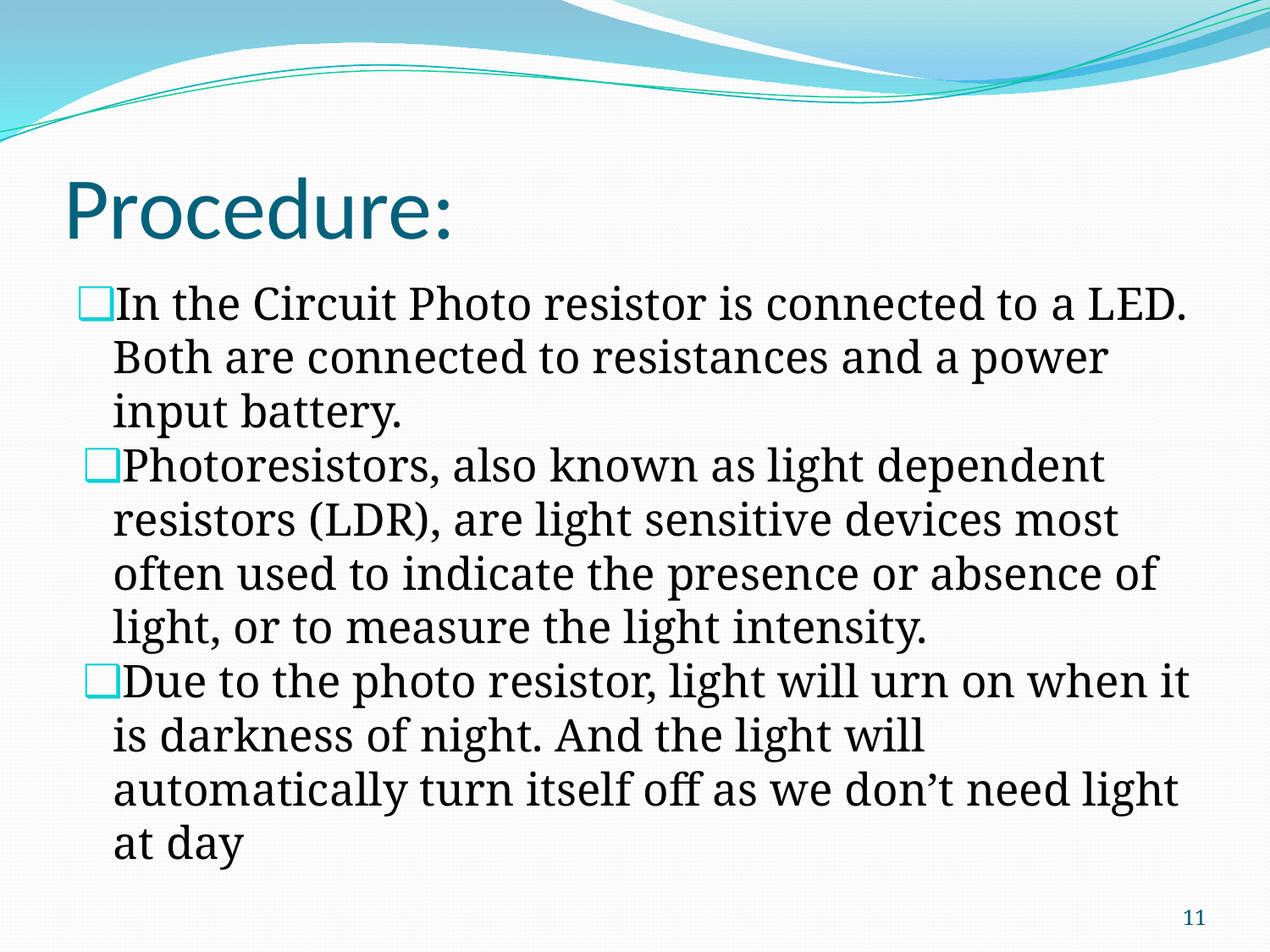

# Procedure:
In the Circuit Photo resistor is connected to a LED. Both are connected to resistances and a power input battery.
Photoresistors, also known as light dependent resistors (LDR), are light sensitive devices most often used to indicate the presence or absence of light, or to measure the light intensity.
Due to the photo resistor, light will urn on when it is darkness of night. And the light will automatically turn itself off as we don’t need light at day
11